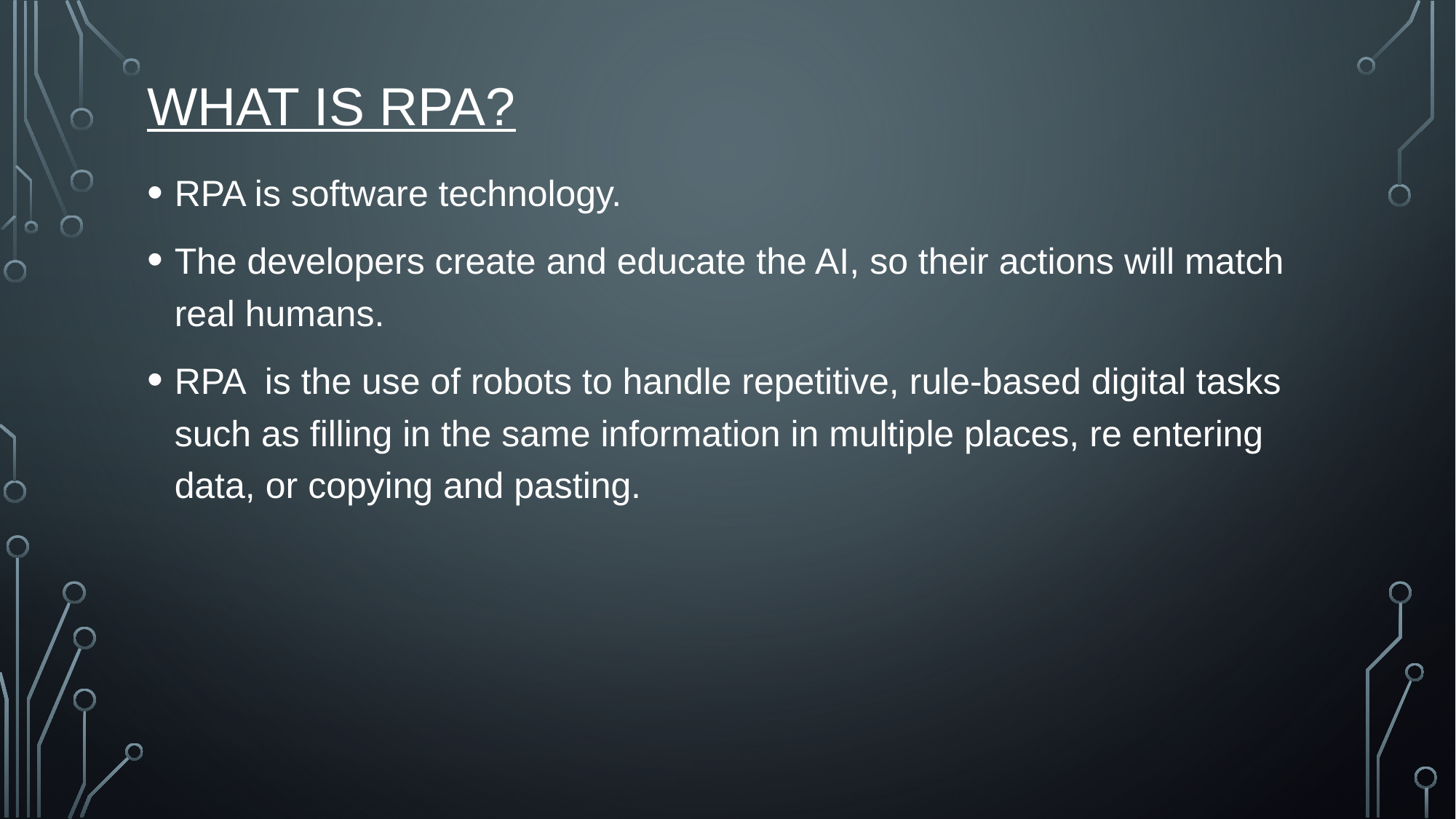

# What is rpa?
RPA is software technology.
The developers create and educate the AI, so their actions will match real humans.
RPA  is the use of robots to handle repetitive, rule-based digital tasks such as filling in the same information in multiple places, re entering data, or copying and pasting.